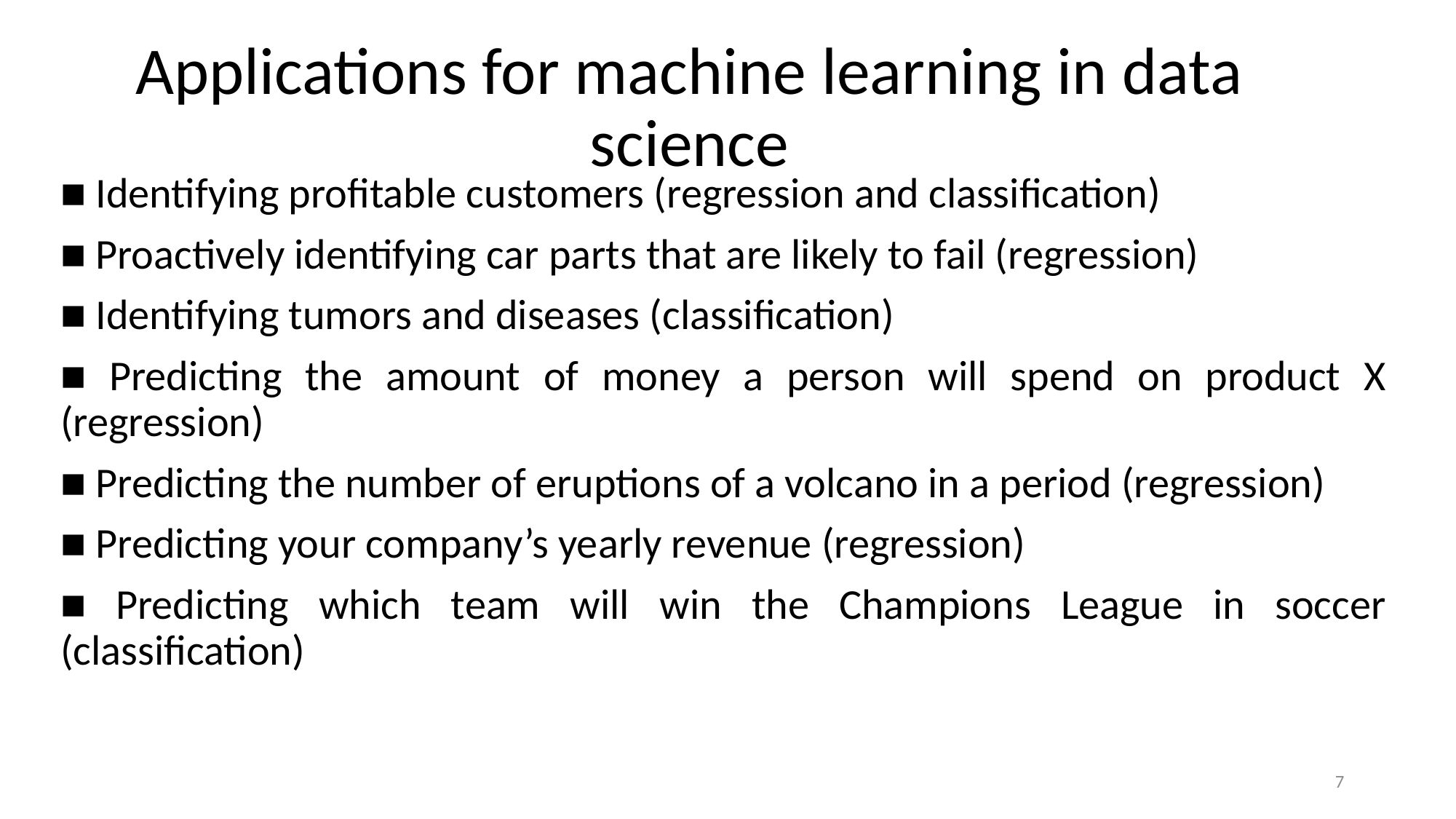

# Applications for machine learning in data science
■ Identifying profitable customers (regression and classification)
■ Proactively identifying car parts that are likely to fail (regression)
■ Identifying tumors and diseases (classification)
■ Predicting the amount of money a person will spend on product X (regression)
■ Predicting the number of eruptions of a volcano in a period (regression)
■ Predicting your company’s yearly revenue (regression)
■ Predicting which team will win the Champions League in soccer (classification)
7